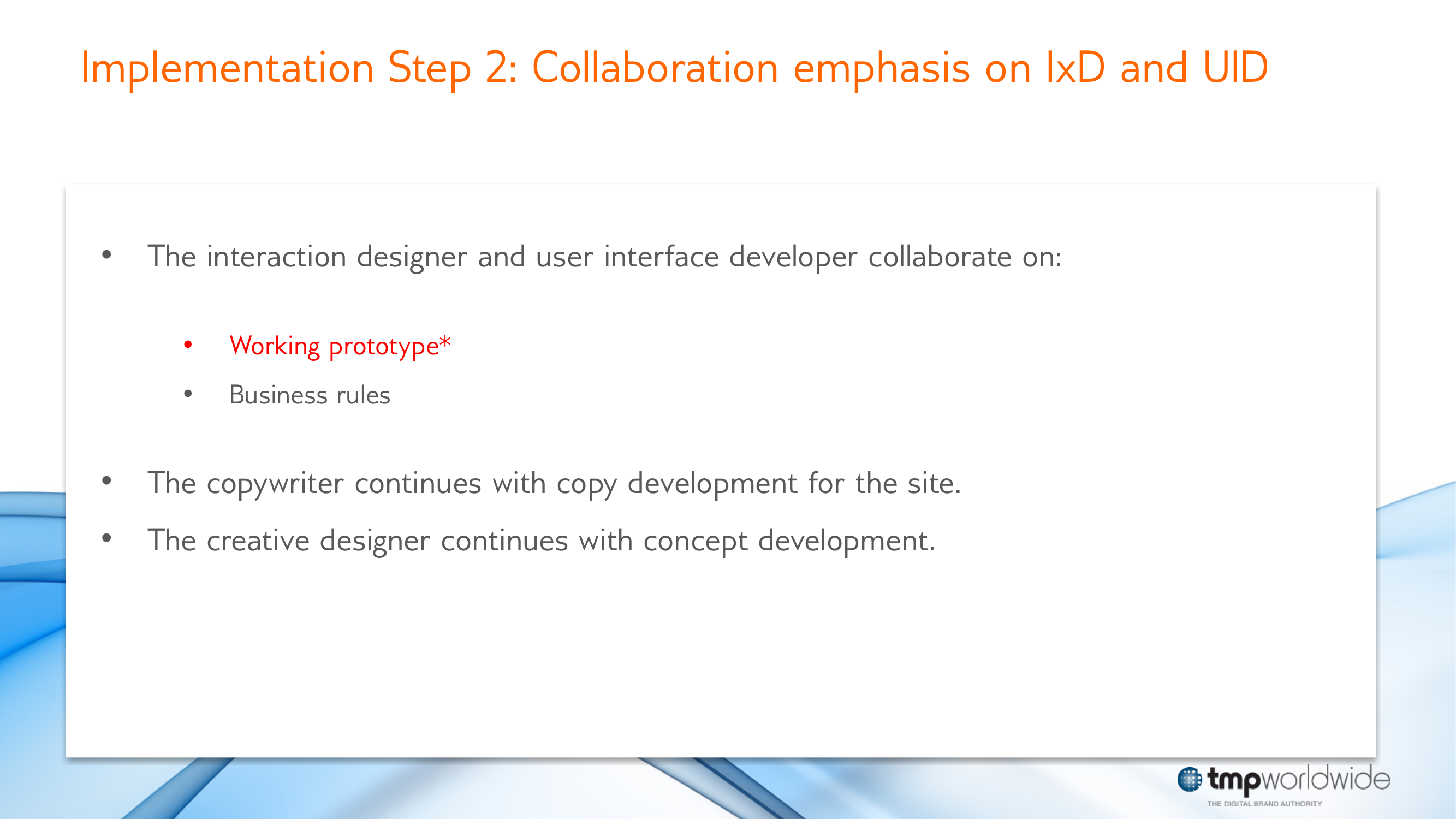

# Implementation Step 2: Collaboration emphasis on IxD and UID
The interaction designer and user interface developer collaborate on:

Working prototype*
Business rules

The copywriter continues with copy development for the site.
The creative designer continues with concept development.